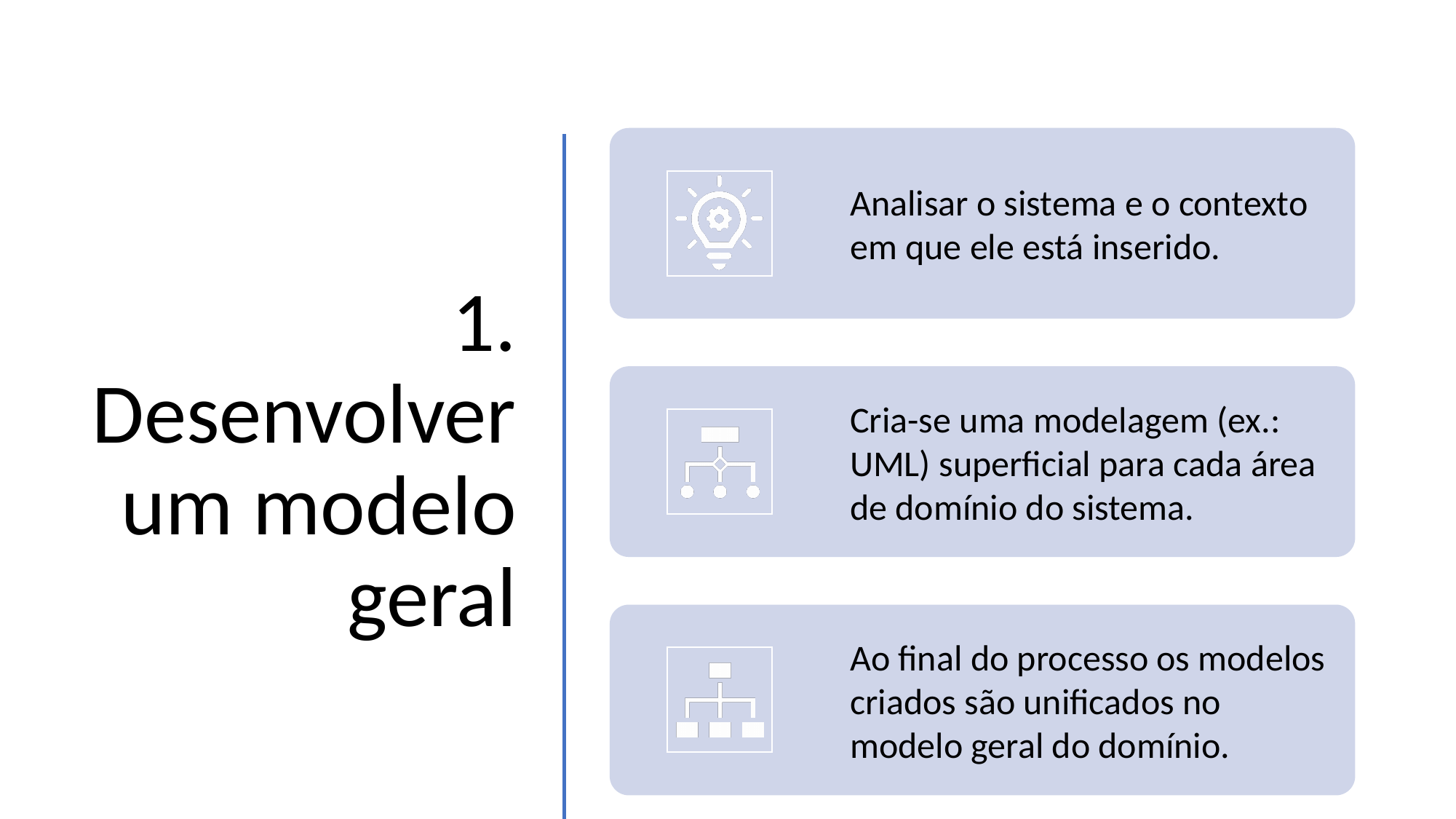

# 1. Desenvolver um modelo geral
Analisar o sistema e o contexto em que ele está inserido.
Cria-se uma modelagem (ex.: UML) superficial para cada área de domínio do sistema.
Ao final do processo os modelos criados são unificados no modelo geral do domínio.